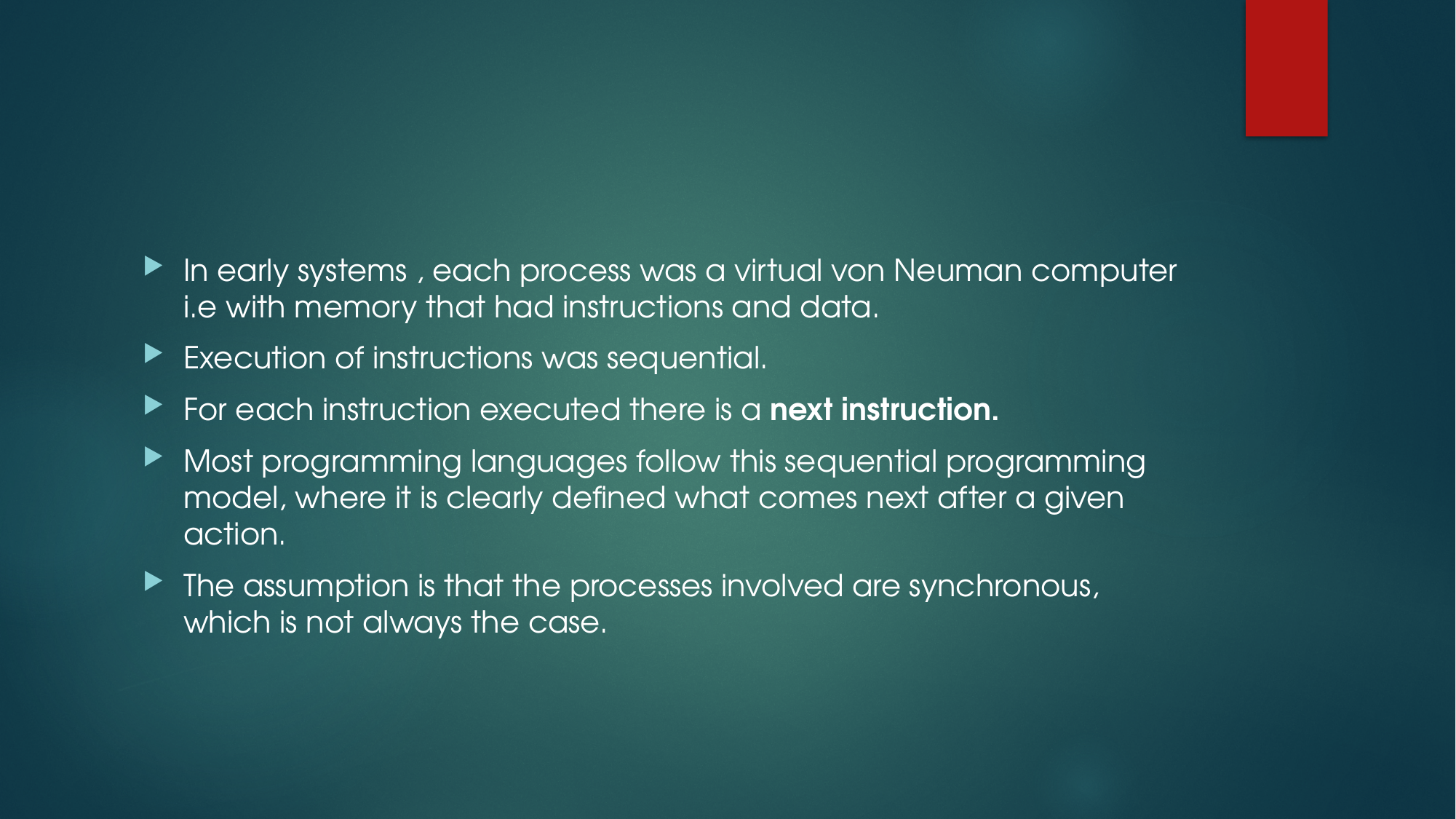

#
In early systems , each process was a virtual von Neuman computer i.e with memory that had instructions and data.
Execution of instructions was sequential.
For each instruction executed there is a next instruction.
Most programming languages follow this sequential programming model, where it is clearly defined what comes next after a given action.
The assumption is that the processes involved are synchronous, which is not always the case.